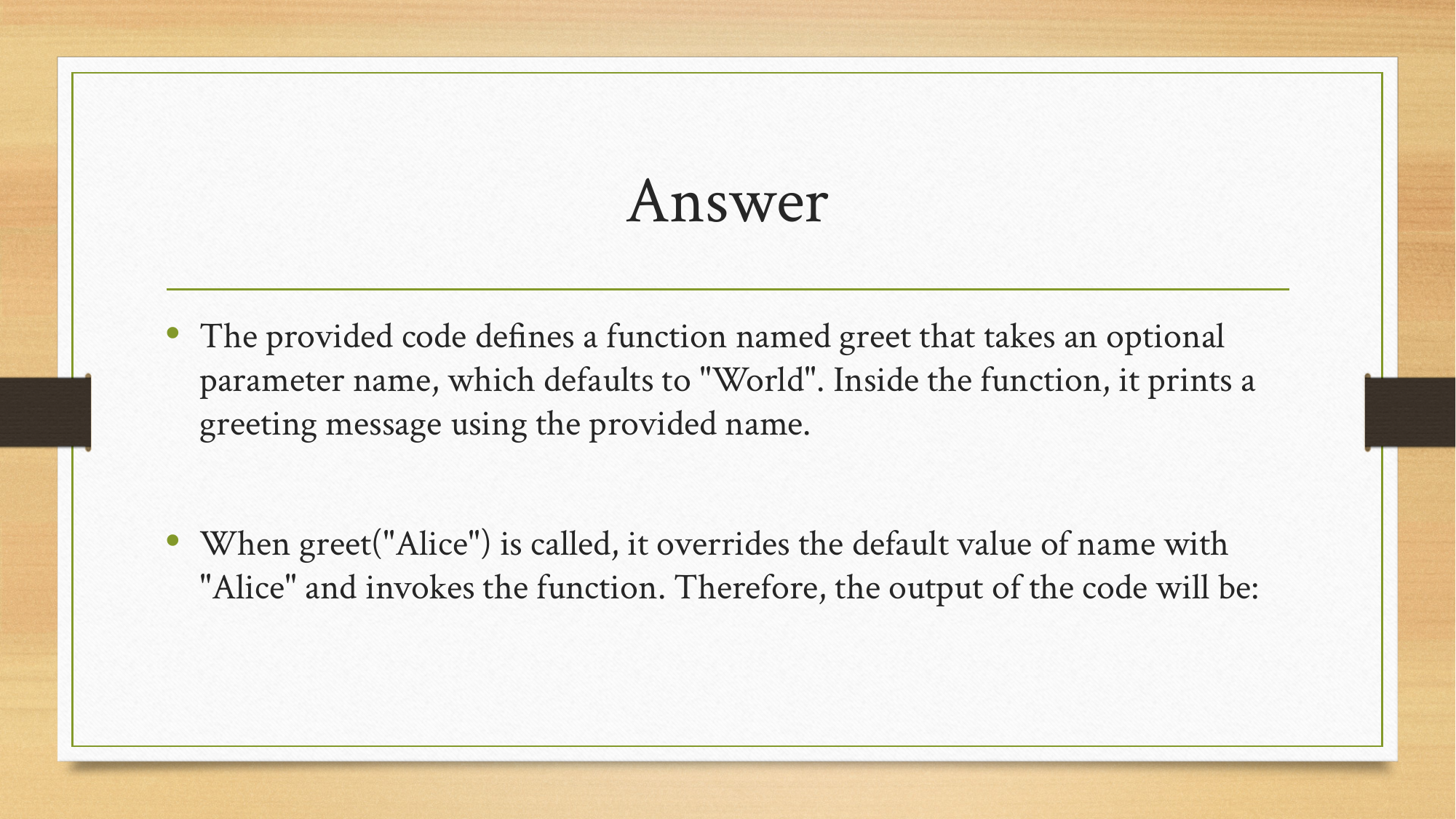

# Answer
The provided code defines a function named greet that takes an optional parameter name, which defaults to "World". Inside the function, it prints a greeting message using the provided name.

When greet("Alice") is called, it overrides the default value of name with "Alice" and invokes the function. Therefore, the output of the code will be: